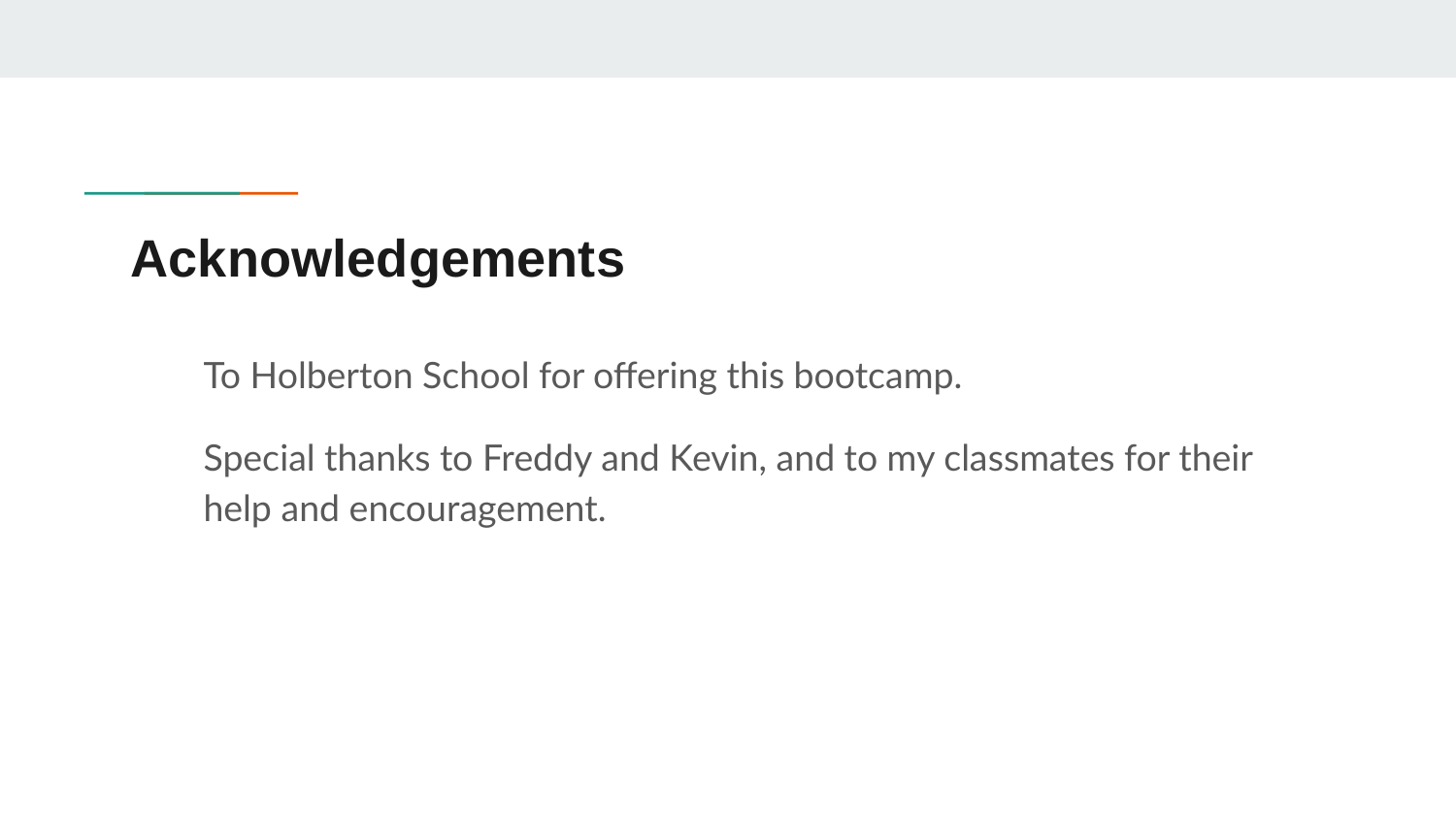

# Acknowledgements
To Holberton School for offering this bootcamp.
Special thanks to Freddy and Kevin, and to my classmates for their help and encouragement.